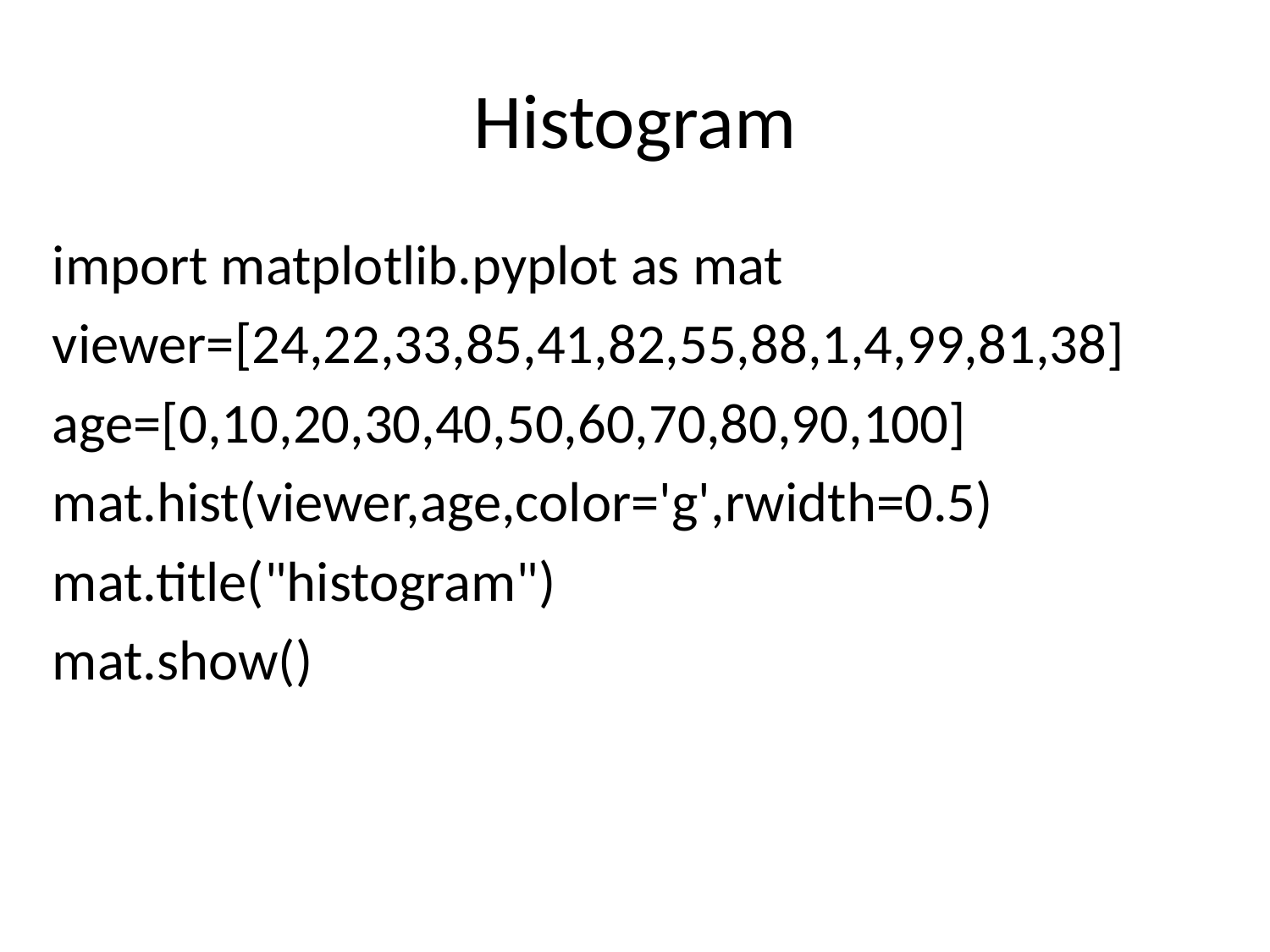

# Histogram
import matplotlib.pyplot as mat
viewer=[24,22,33,85,41,82,55,88,1,4,99,81,38]
age=[0,10,20,30,40,50,60,70,80,90,100]
mat.hist(viewer,age,color='g',rwidth=0.5)
mat.title("histogram")
mat.show()